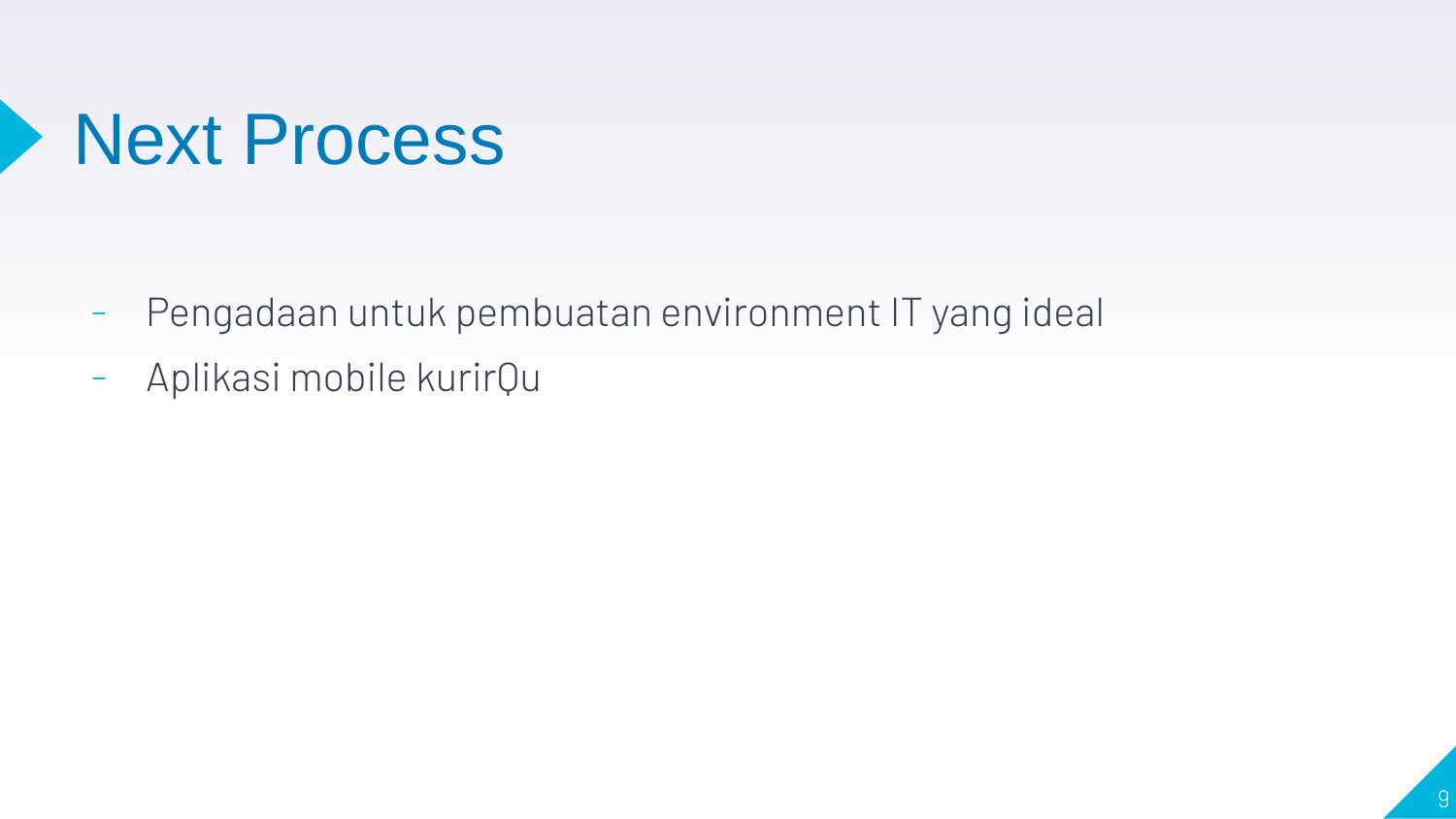

# Next Process
Pengadaan untuk pembuatan environment IT yang ideal
Aplikasi mobile kurirQu
9